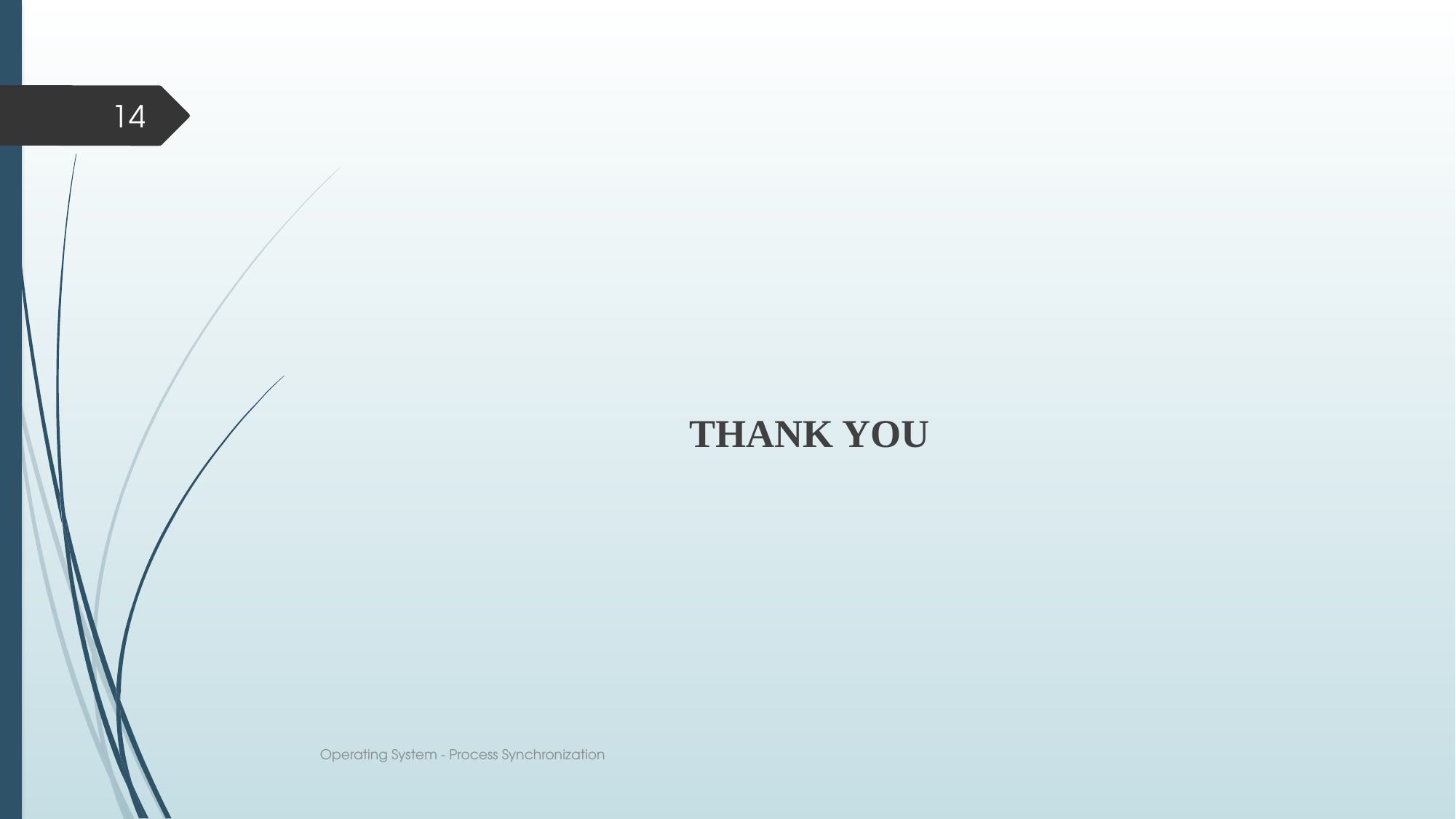

#
14

THANK YOU

Operating System - Process Synchronization